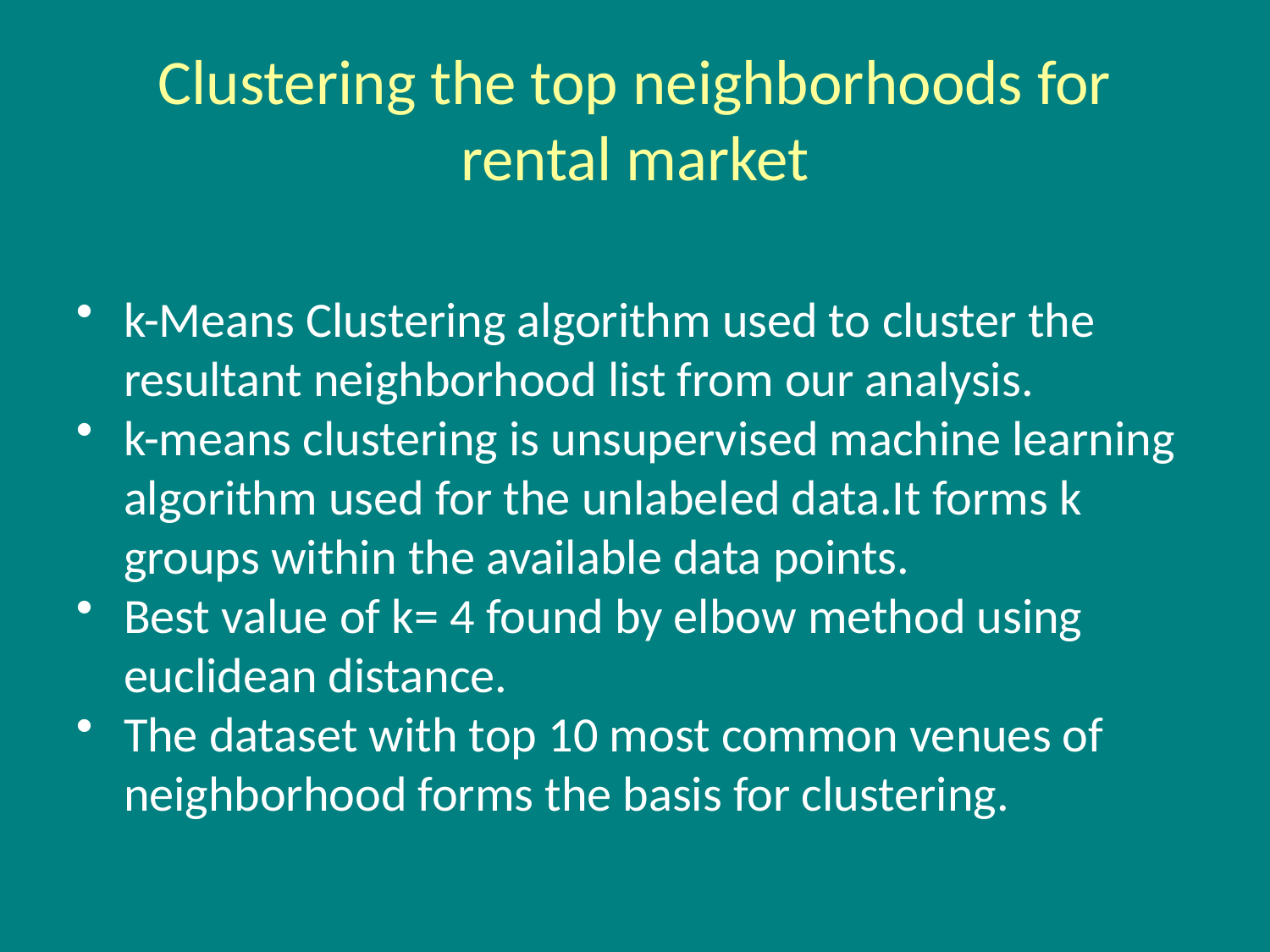

# Clustering the top neighborhoods for rental market

k-Means Clustering algorithm used to cluster the resultant neighborhood list from our analysis.
k-means clustering is unsupervised machine learning algorithm used for the unlabeled data.It forms k groups within the available data points.
Best value of k= 4 found by elbow method using euclidean distance.
The dataset with top 10 most common venues of neighborhood forms the basis for clustering.